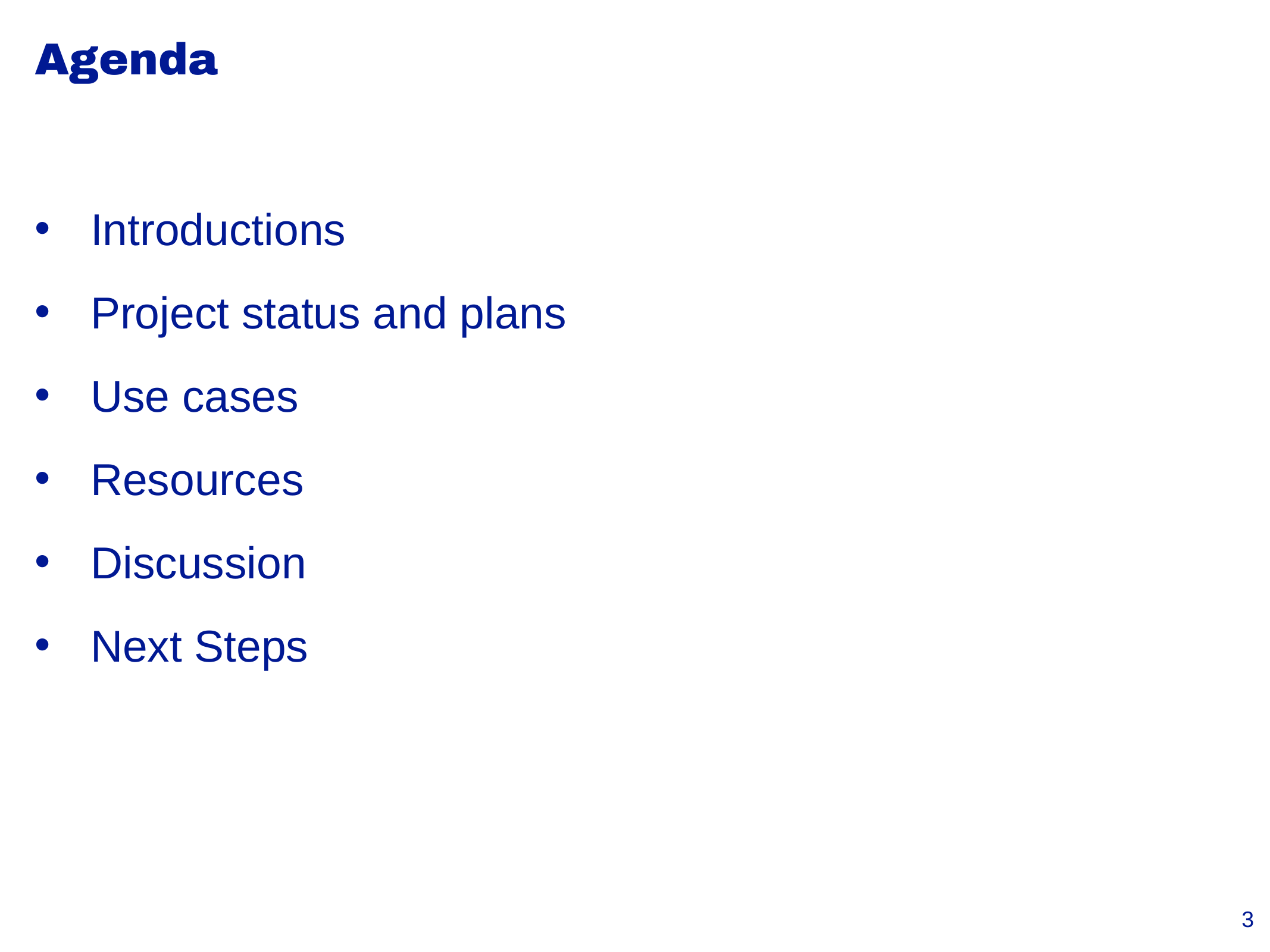

# Agenda
Introductions
Project status and plans
Use cases
Resources
Discussion
Next Steps
3